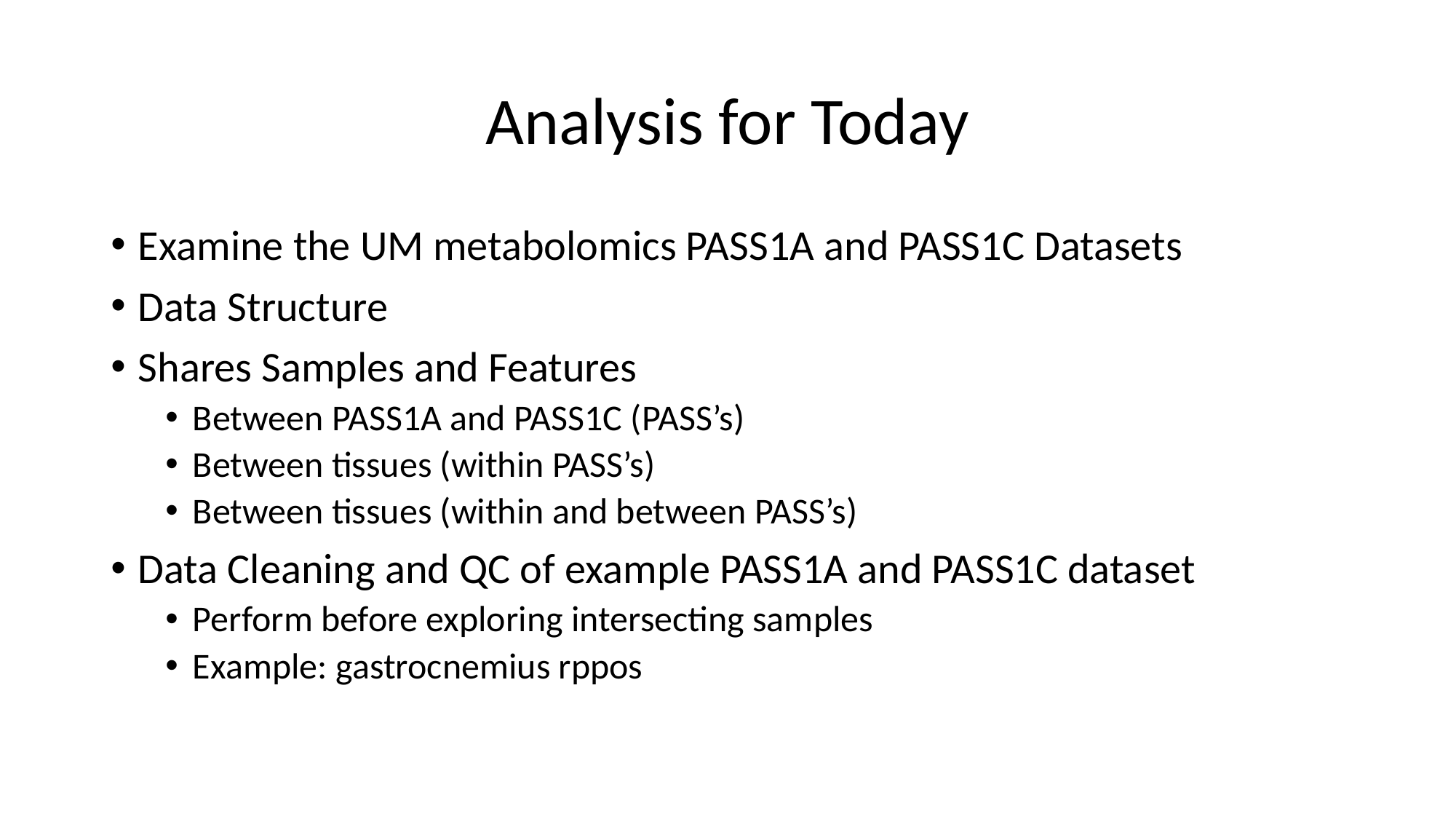

# Analysis for Today
Examine the UM metabolomics PASS1A and PASS1C Datasets
Data Structure
Shares Samples and Features
Between PASS1A and PASS1C (PASS’s)
Between tissues (within PASS’s)
Between tissues (within and between PASS’s)
Data Cleaning and QC of example PASS1A and PASS1C dataset
Perform before exploring intersecting samples
Example: gastrocnemius rppos